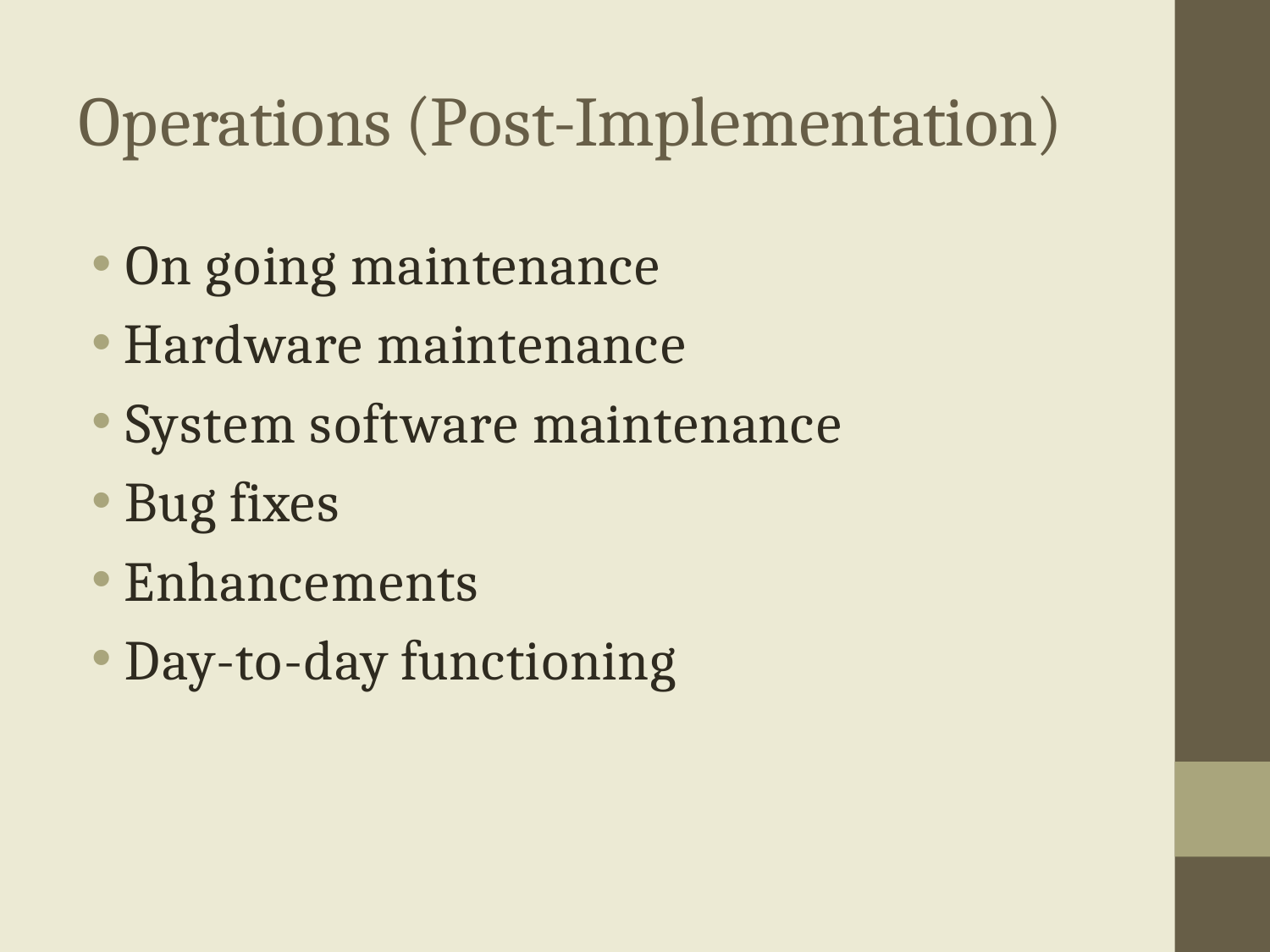

# Operations (Post-Implementation)
On going maintenance
Hardware maintenance
System software maintenance
Bug fixes
Enhancements
Day-to-day functioning